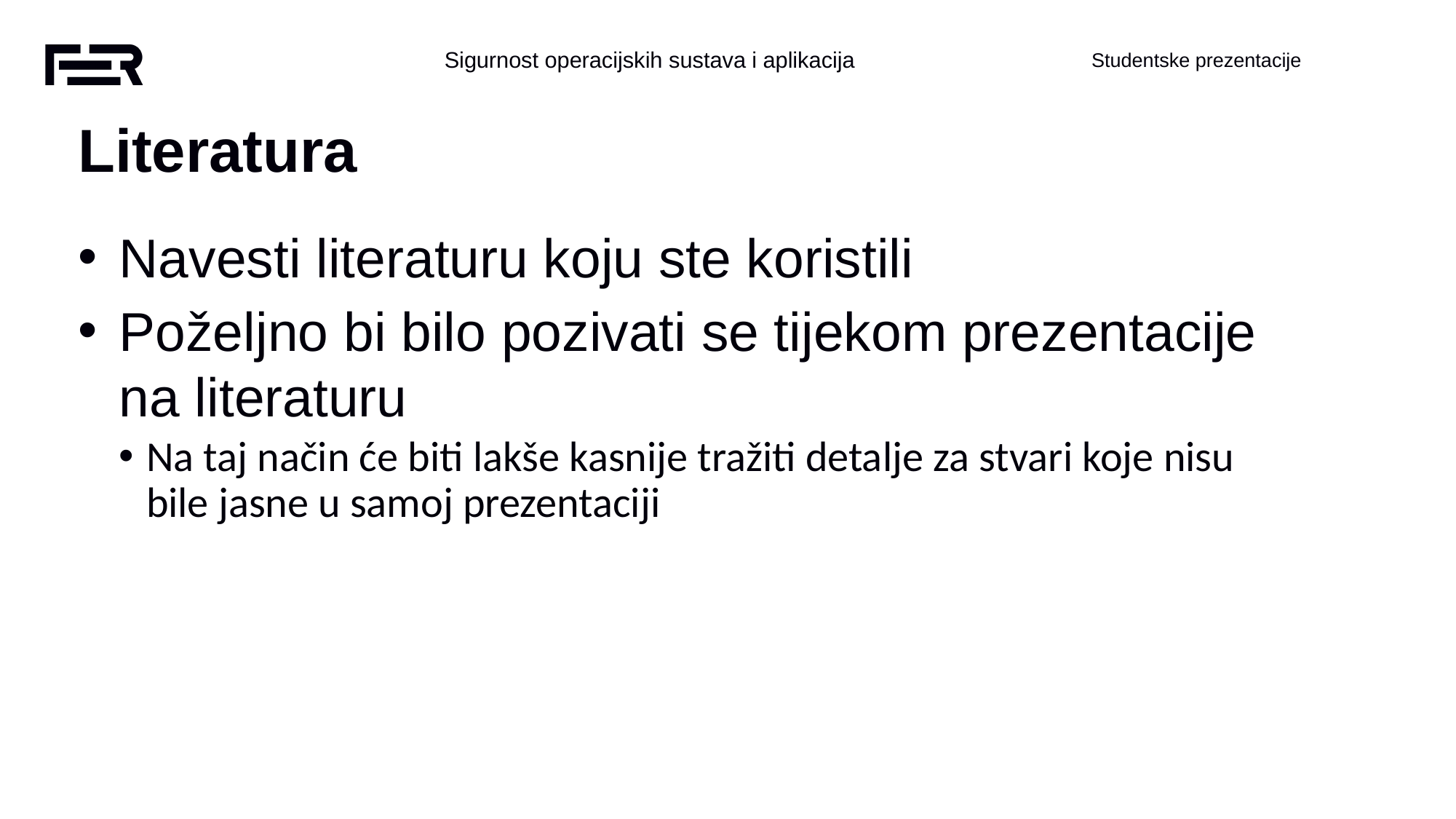

Literatura
Navesti literaturu koju ste koristili
Poželjno bi bilo pozivati se tijekom prezentacije na literaturu
Na taj način će biti lakše kasnije tražiti detalje za stvari koje nisu bile jasne u samoj prezentaciji